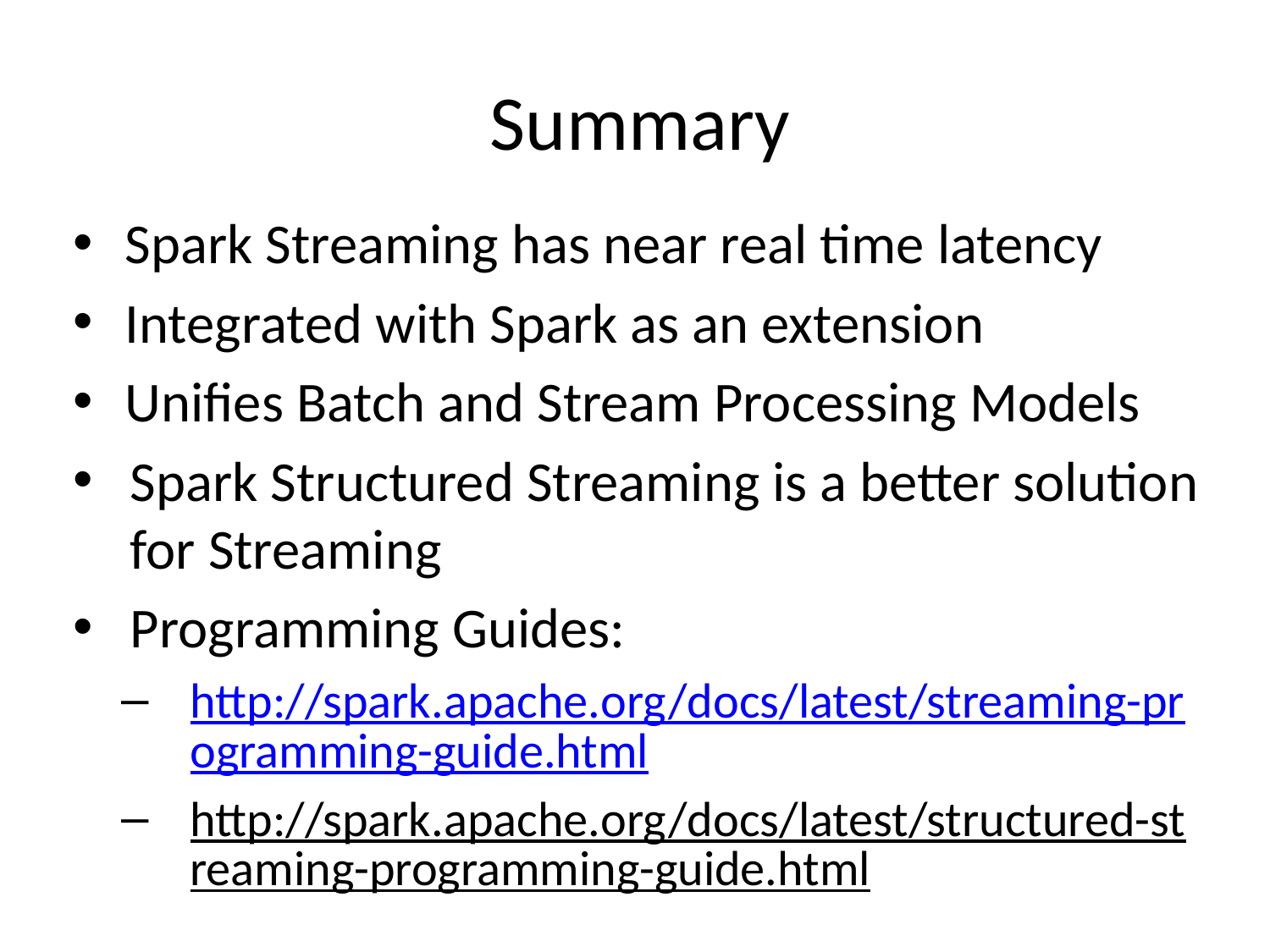

# Summary
Spark Streaming has near real time latency
Integrated with Spark as an extension
Unifies Batch and Stream Processing Models
Spark Structured Streaming is a better solution for Streaming
Programming Guides:
http://spark.apache.org/docs/latest/streaming-programming-guide.html
http://spark.apache.org/docs/latest/structured-streaming-programming-guide.html